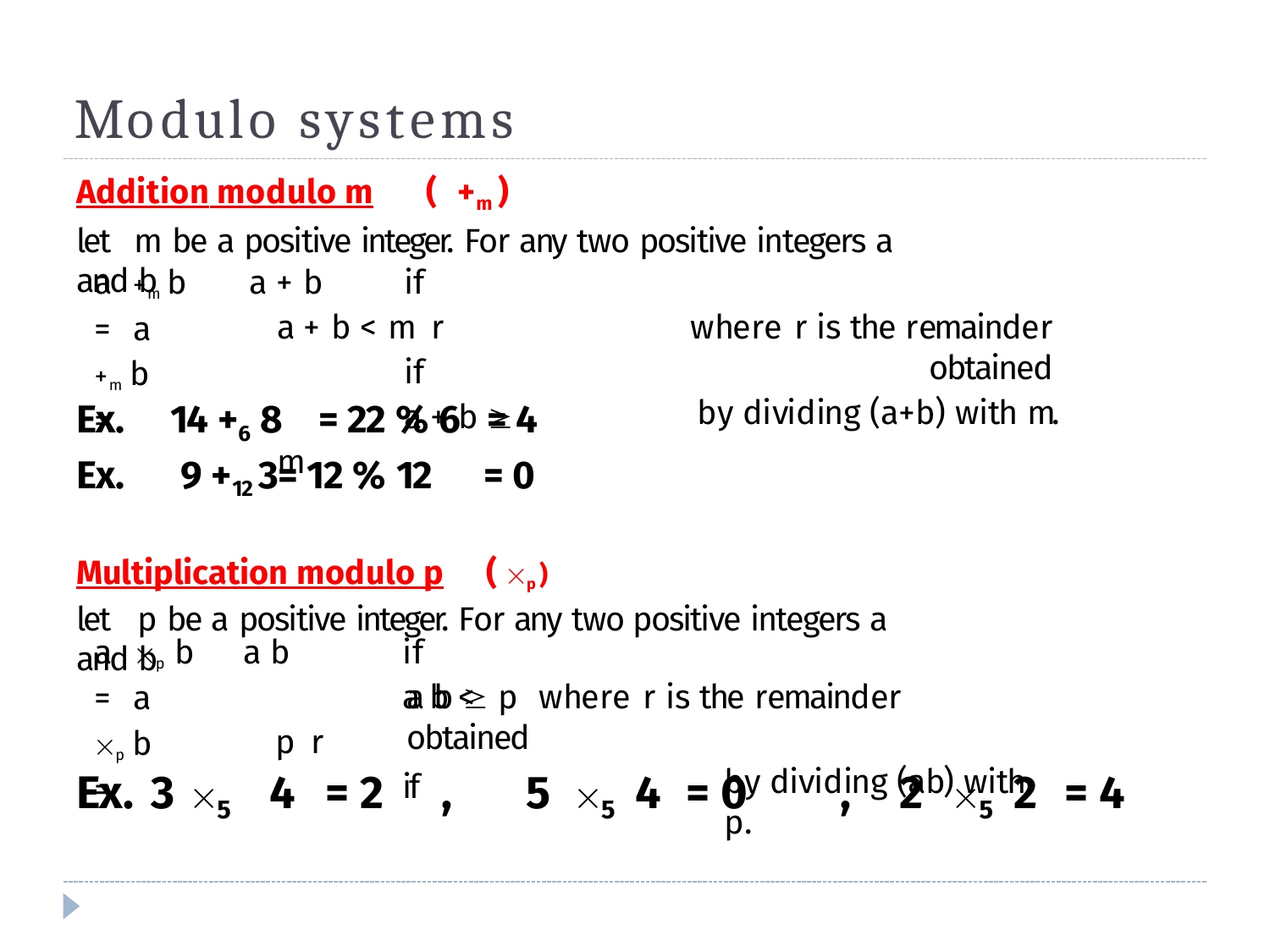

# Modulo systems
Addition modulo m	(	+m )
let	m be a positive integer. For any two positive integers a and b
a	+m  b	=  a	+m  b	=
a + b	if	a + b < m  r		if		a + b ≥ m
where	r is the remainder obtained
by dividing (a+b) with m.
Ex.	14 +6  8	= 22 % 6	= 4
Ex.	9 +12 3= 12 % 12	= 0

Multiplication modulo p	( ×p )
let	p be a positive integer. For any two positive integers a and b
a	×p b	=  a		×p  b		=
a b	if	a b < p  r		if
a b ≥ p	where	r is the remainder obtained
by dividing (ab) with p.
Ex. 3 ×5
4	= 2	,	5	×5	4	= 0	,	2	×5	2	= 4